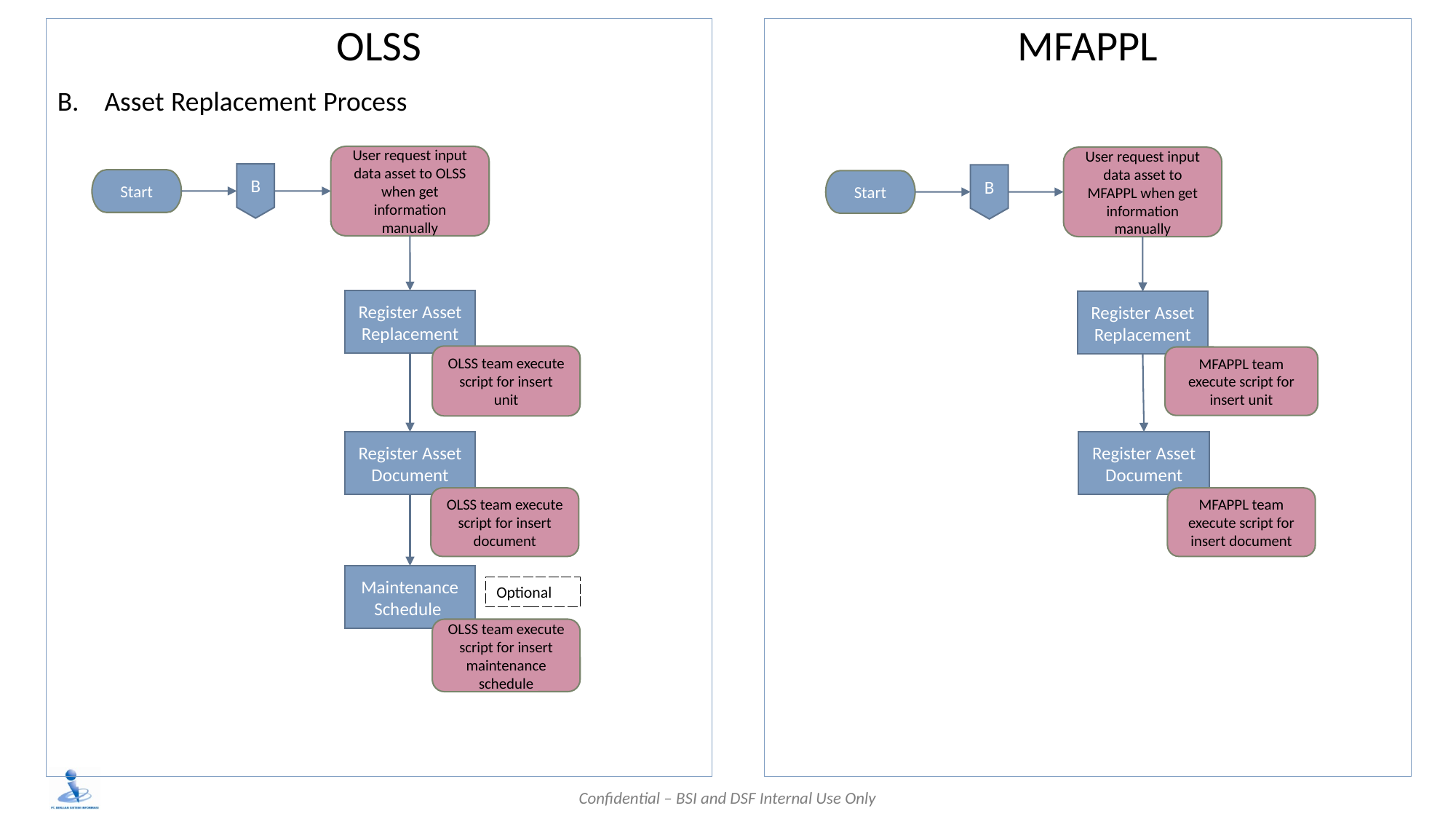

OLSS
 Asset Replacement Process
MFAPPL
User request input data asset to OLSS when get information manually
User request input data asset to MFAPPL when get information manually
B
B
Start
Start
Register Asset Replacement
Register Asset Replacement
OLSS team execute script for insert unit
MFAPPL team execute script for insert unit
Register Asset Document
Register Asset Document
OLSS team execute script for insert document
MFAPPL team execute script for insert document
Maintenance Schedule
Optional
OLSS team execute script for insert maintenance schedule